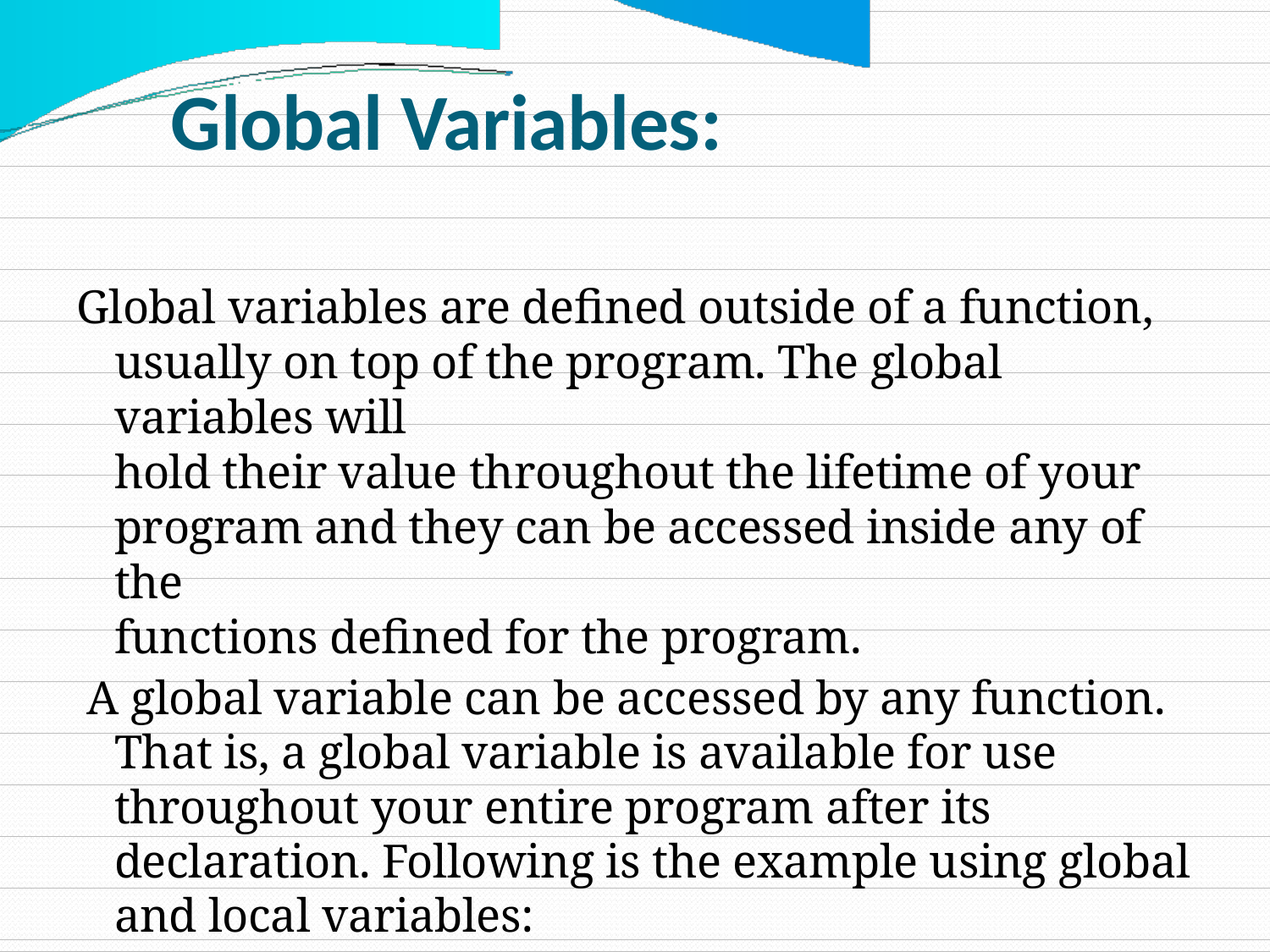

Global Variables:
Global variables are defined outside of a function,
usually on top of the program. The global variables will
hold their value throughout the lifetime of your
program and they can be accessed inside any of the
functions defined for the program.
A global variable can be accessed by any function. That is, a global variable is available for use throughout your entire program after its declaration. Following is the example using global and local variables: